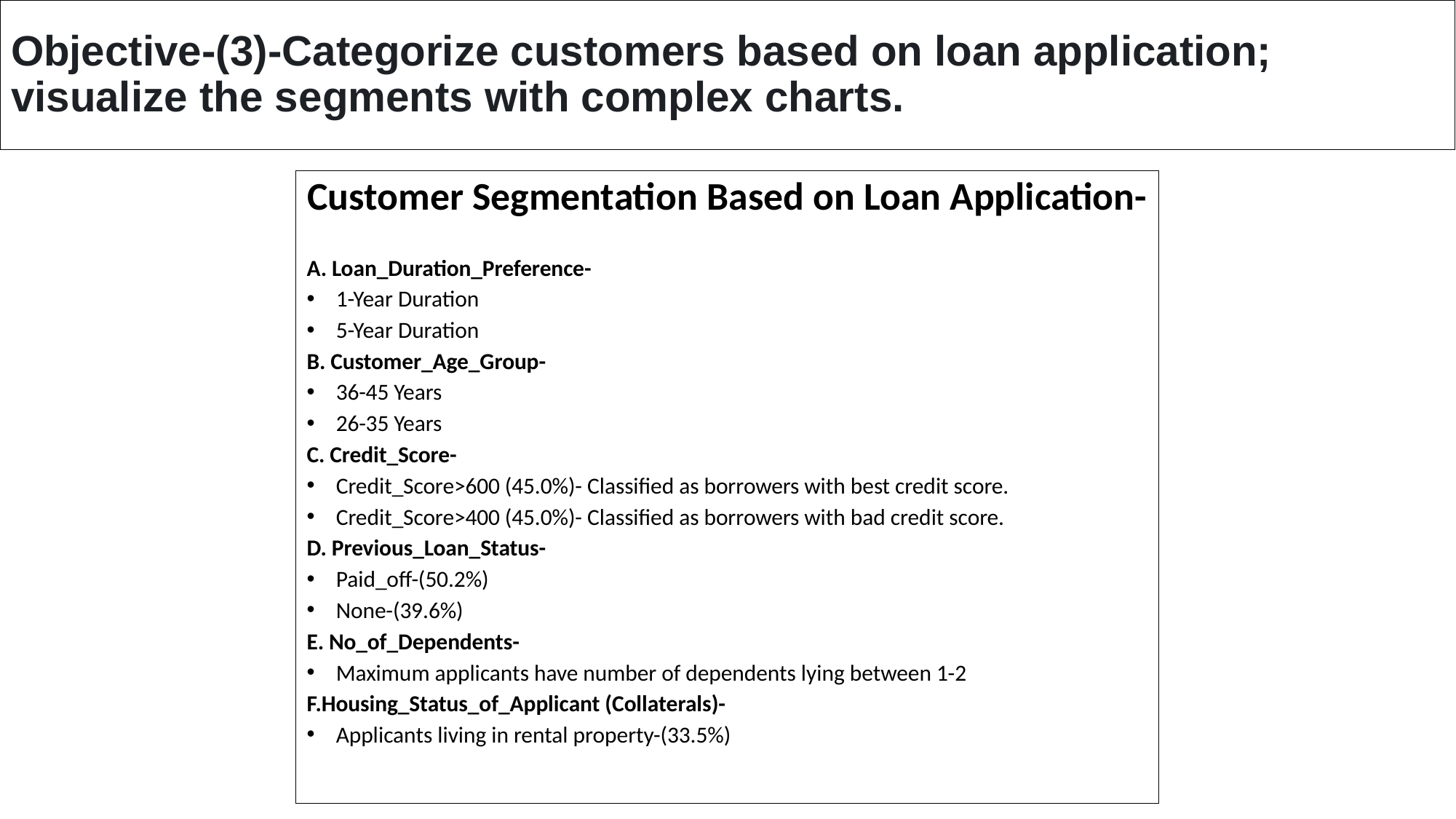

# Objective-(3)-Categorize customers based on loan application; visualize the segments with complex charts.
Customer Segmentation Based on Loan Application-

A. Loan_Duration_Preference-
1-Year Duration
5-Year Duration
B. Customer_Age_Group-
36-45 Years
26-35 Years
C. Credit_Score-
Credit_Score>600 (45.0%)- Classified as borrowers with best credit score.
Credit_Score>400 (45.0%)- Classified as borrowers with bad credit score.
D. Previous_Loan_Status-
Paid_off-(50.2%)
None-(39.6%)
E. No_of_Dependents-
Maximum applicants have number of dependents lying between 1-2
F.Housing_Status_of_Applicant (Collaterals)-
Applicants living in rental property-(33.5%)